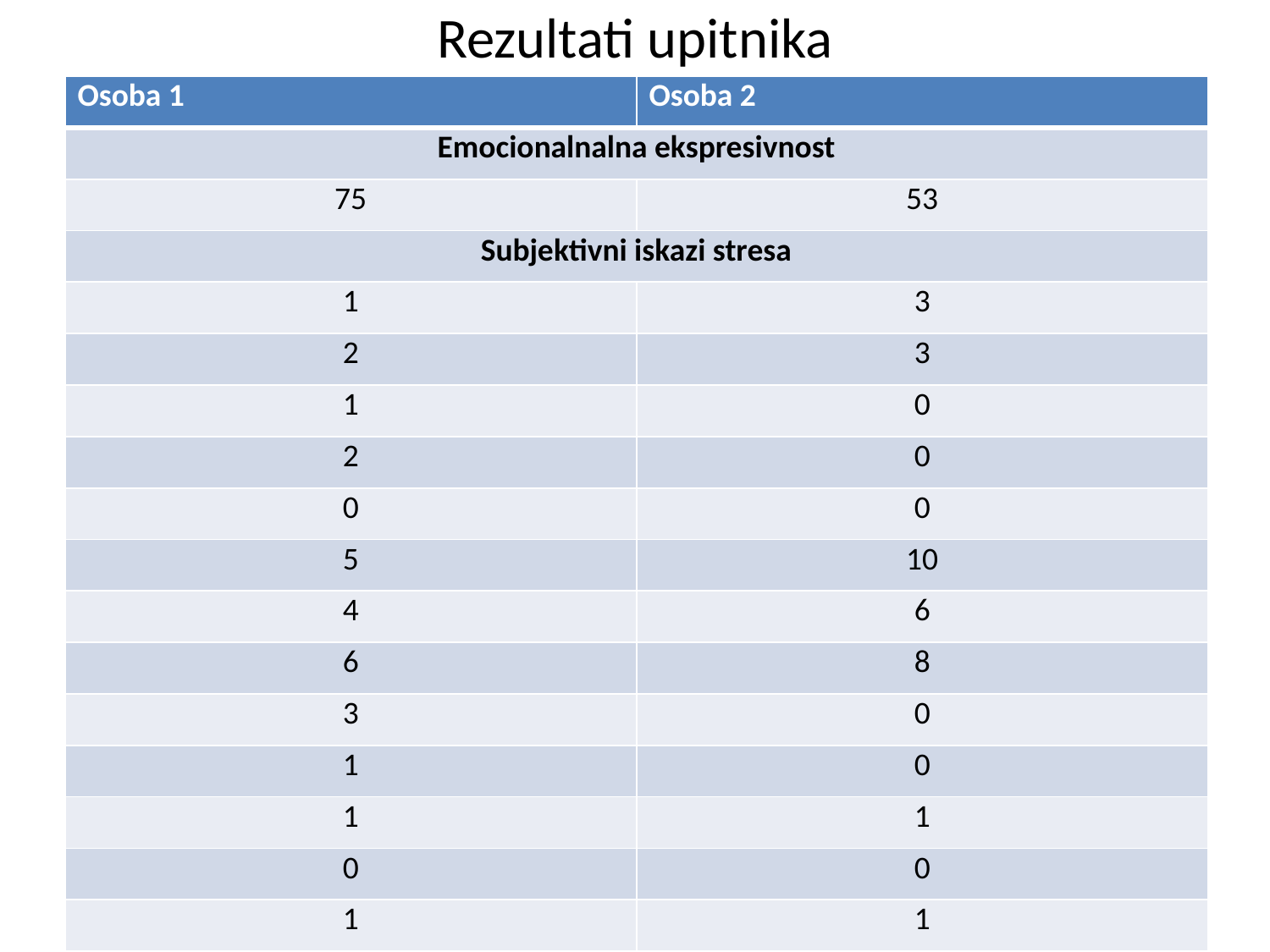

# Rezultati upitnika
| Osoba 1 | Osoba 2 |
| --- | --- |
| Emocionalnalna ekspresivnost |  |
| 75 | 53 |
| Subjektivni iskazi stresa |  |
| 1 | 3 |
| 2 | 3 |
| 1 | 0 |
| 2 | 0 |
| 0 | 0 |
| 5 | 10 |
| 4 | 6 |
| 6 | 8 |
| 3 | 0 |
| 1 | 0 |
| 1 | 1 |
| 0 | 0 |
| 1 | 1 |